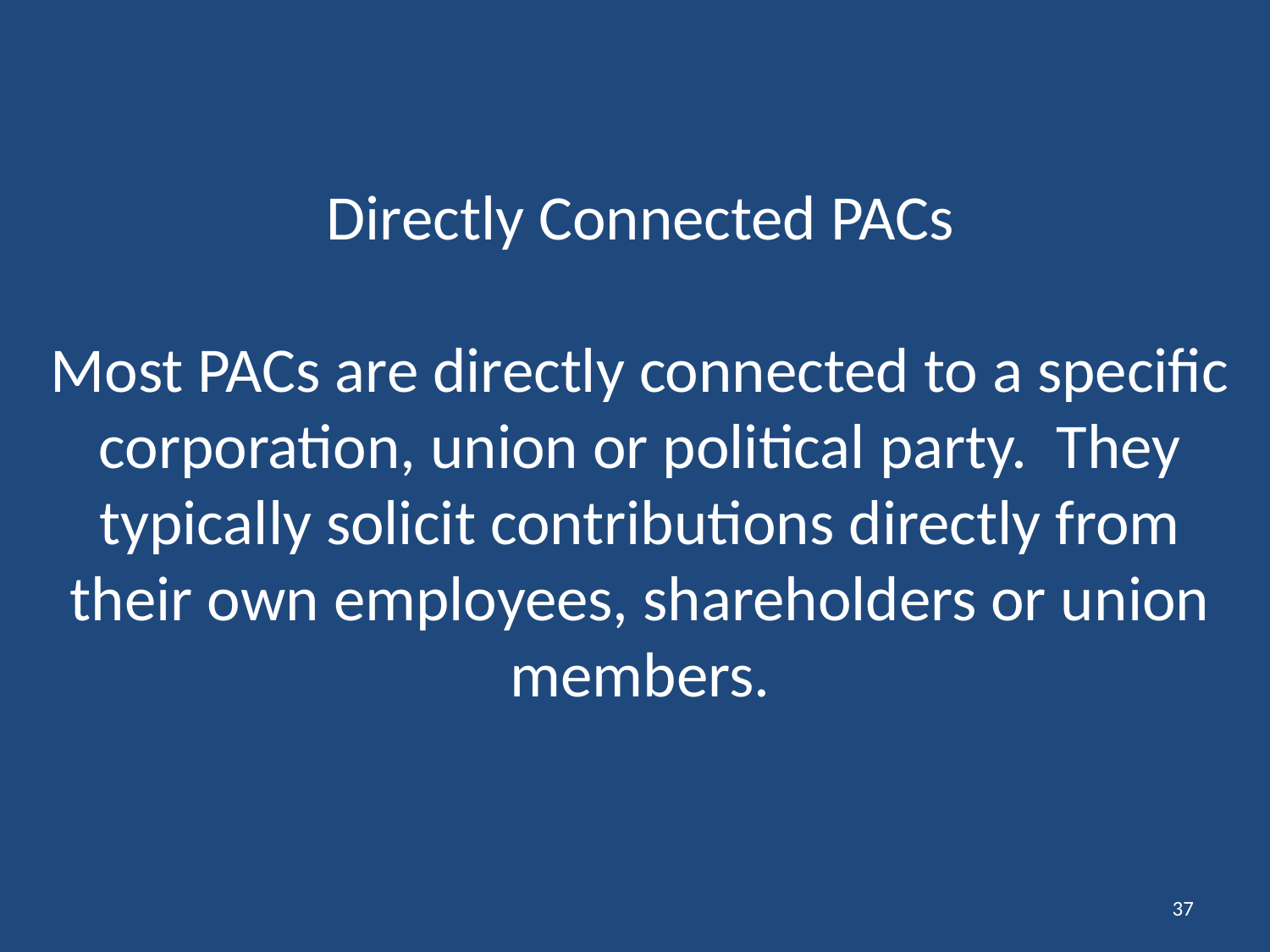

# Directly Connected PACs Most PACs are directly connected to a specific corporation, union or political party.  They typically solicit contributions directly from their own employees, shareholders or union members.
37